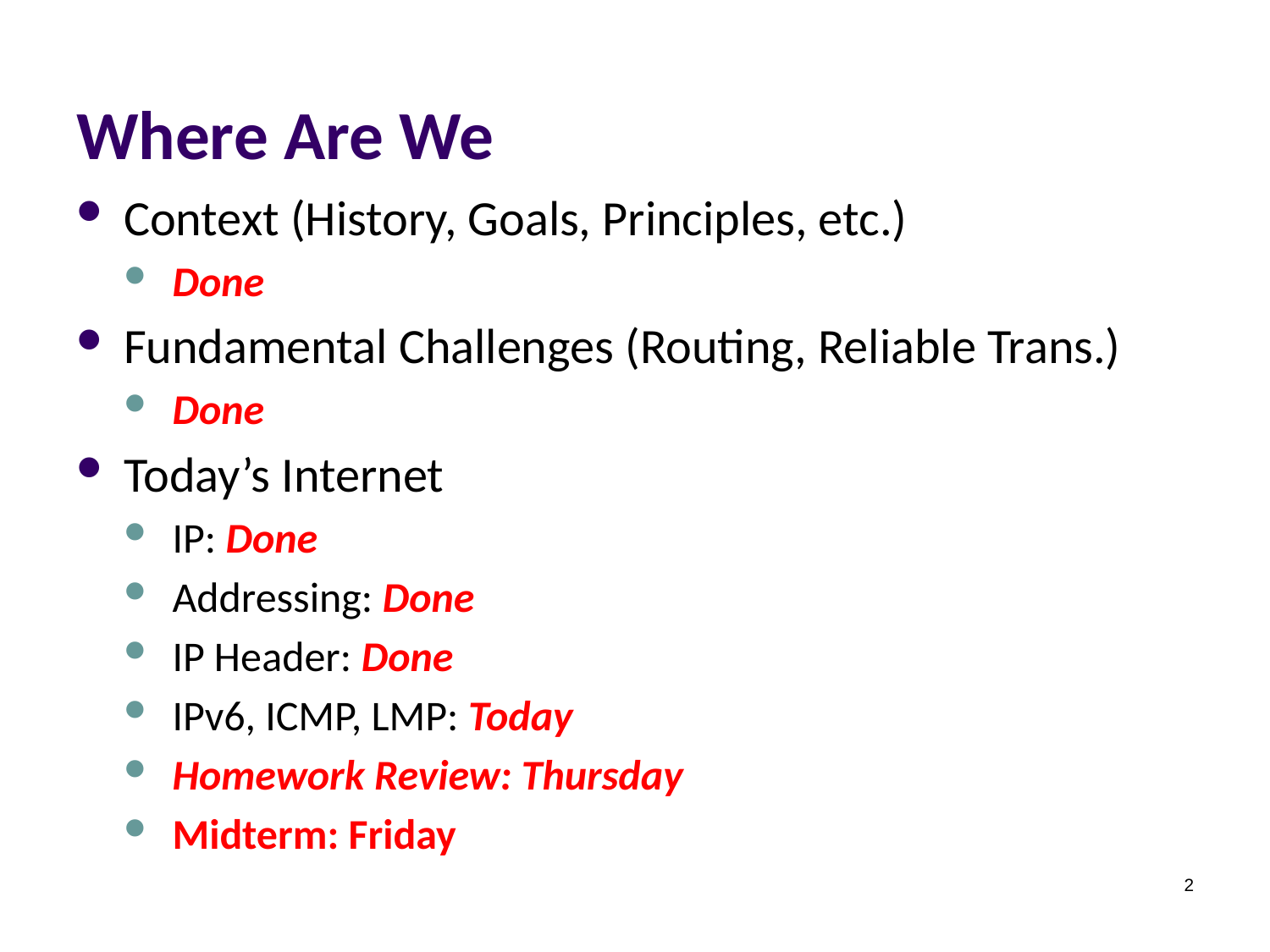

# Where Are We
Context (History, Goals, Principles, etc.)
Done
Fundamental Challenges (Routing, Reliable Trans.)
Done
Today’s Internet
IP: Done
Addressing: Done
IP Header: Done
IPv6, ICMP, LMP: Today
Homework Review: Thursday
Midterm: Friday
2